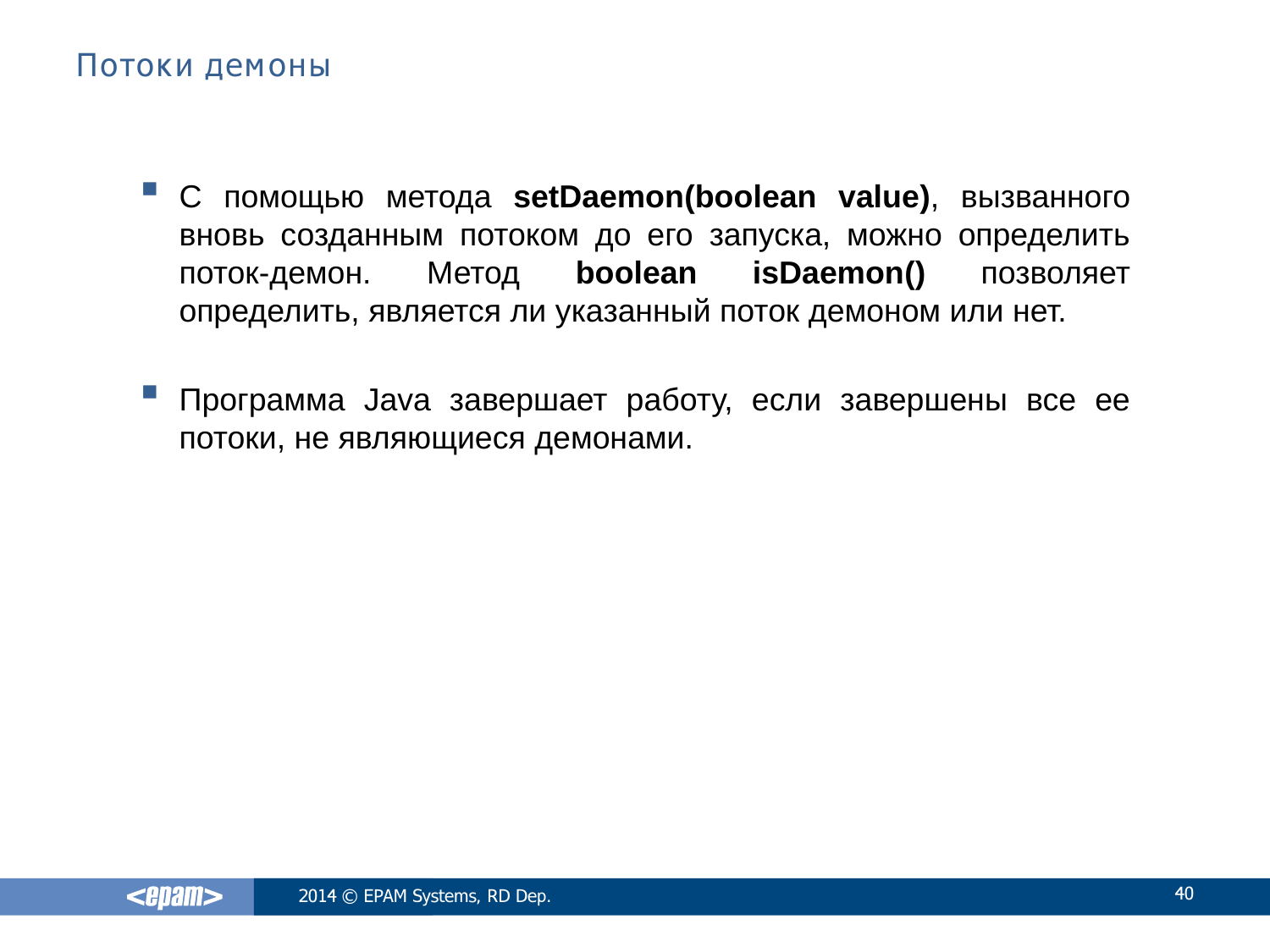

# Потоки демоны
С помощью метода setDaemon(boolean value), вызванного вновь созданным потоком до его запуска, можно определить поток-демон. Метод boolean isDaemon() позволяет определить, является ли указанный поток демоном или нет.

Программа Java завершает работу, если завершены все ее потоки, не являющиеся демонами.

40
2014 © EPAM Systems, RD Dep.